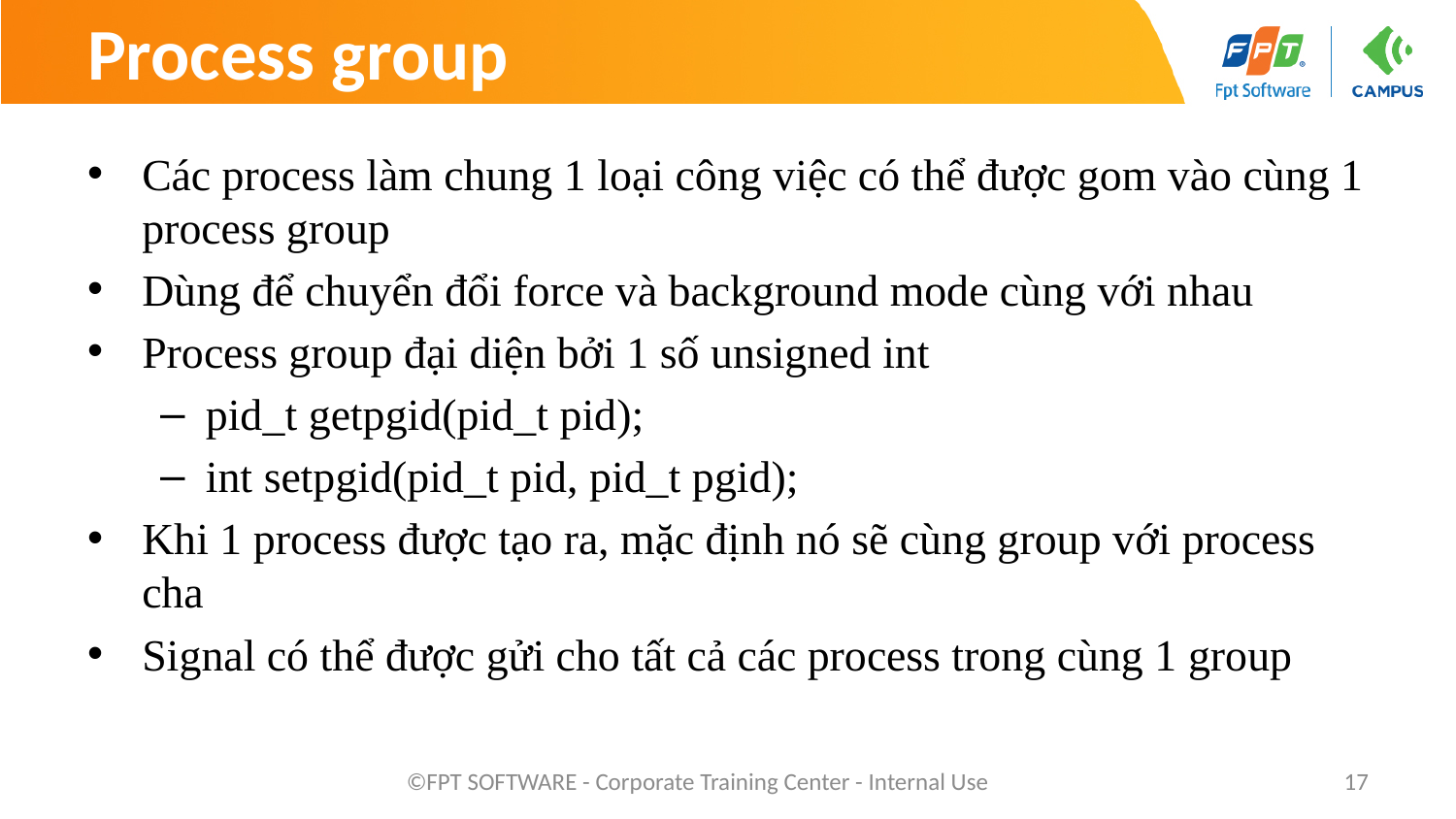

# Process group
Các process làm chung 1 loại công việc có thể được gom vào cùng 1 process group
Dùng để chuyển đổi force và background mode cùng với nhau
Process group đại diện bởi 1 số unsigned int
pid_t getpgid(pid_t pid);
int setpgid(pid_t pid, pid_t pgid);
Khi 1 process được tạo ra, mặc định nó sẽ cùng group với process cha
Signal có thể được gửi cho tất cả các process trong cùng 1 group
©FPT SOFTWARE - Corporate Training Center - Internal Use
17